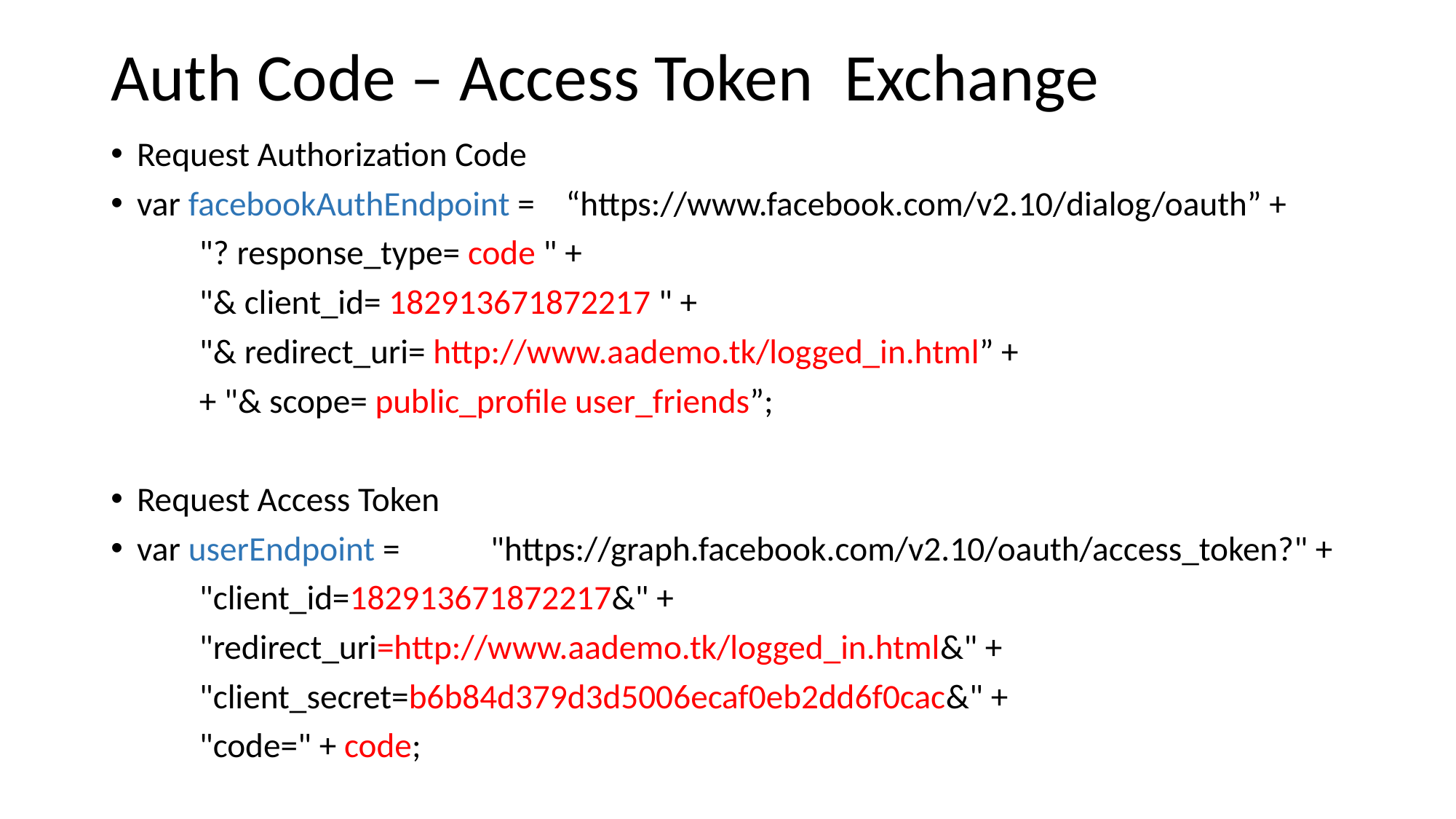

# Auth Code – Access Token  Exchange
Request Authorization Code
var facebookAuthEndpoint =    “https://www.facebook.com/v2.10/dialog/oauth” +
	"? response_type= code " +
	"& client_id= 182913671872217 " +
	"& redirect_uri= http://www.aademo.tk/logged_in.html” +
	+ "& scope= public_profile user_friends”;

Request Access Token
var userEndpoint = 	"https://graph.facebook.com/v2.10/oauth/access_token?" +
	"client_id=182913671872217&" +
	"redirect_uri=http://www.aademo.tk/logged_in.html&" +
	"client_secret=b6b84d379d3d5006ecaf0eb2dd6f0cac&" +
	"code=" + code;